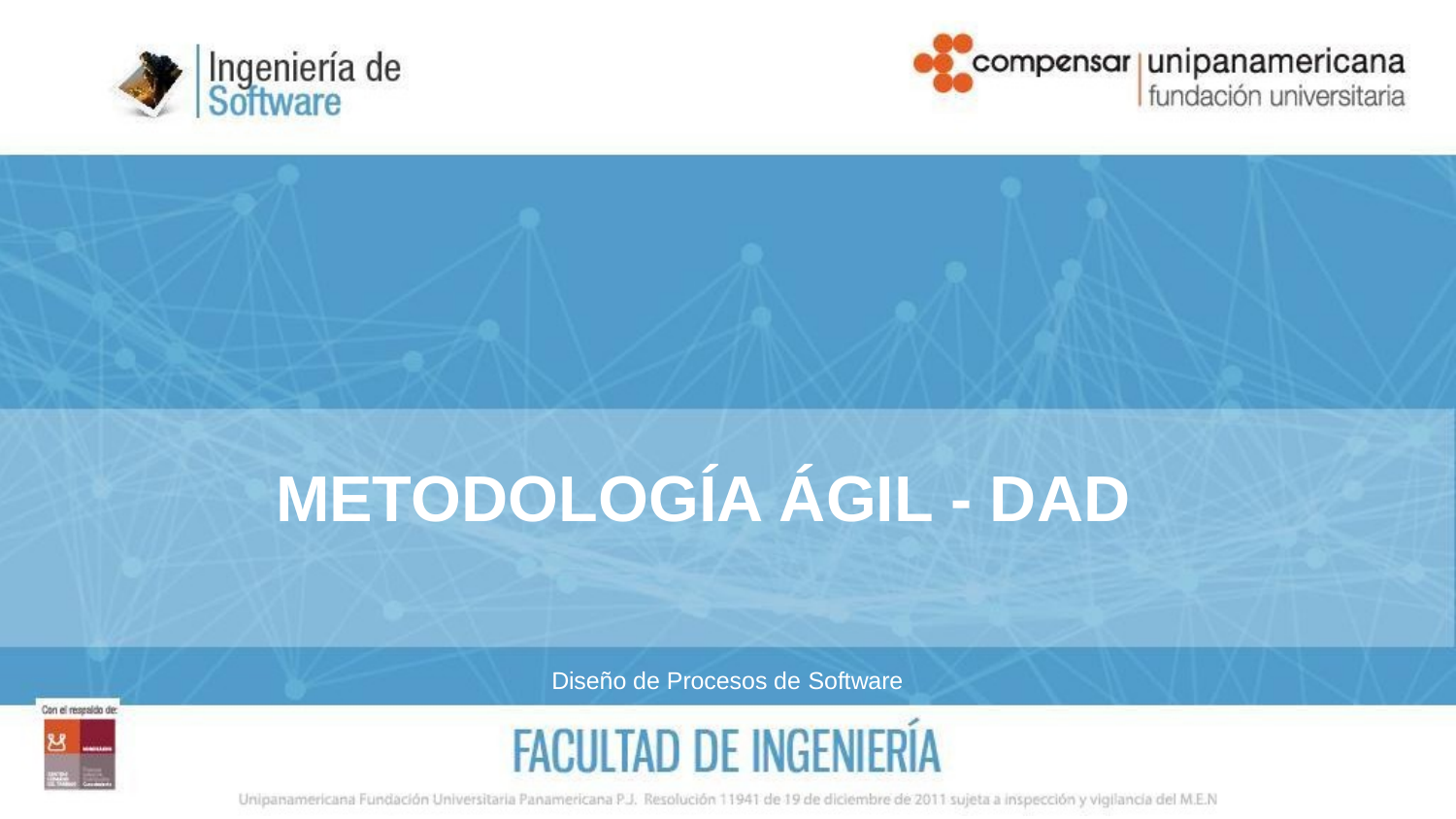

# METODOLOGÍA ÁGIL - DAD
Diseño de Procesos de Software